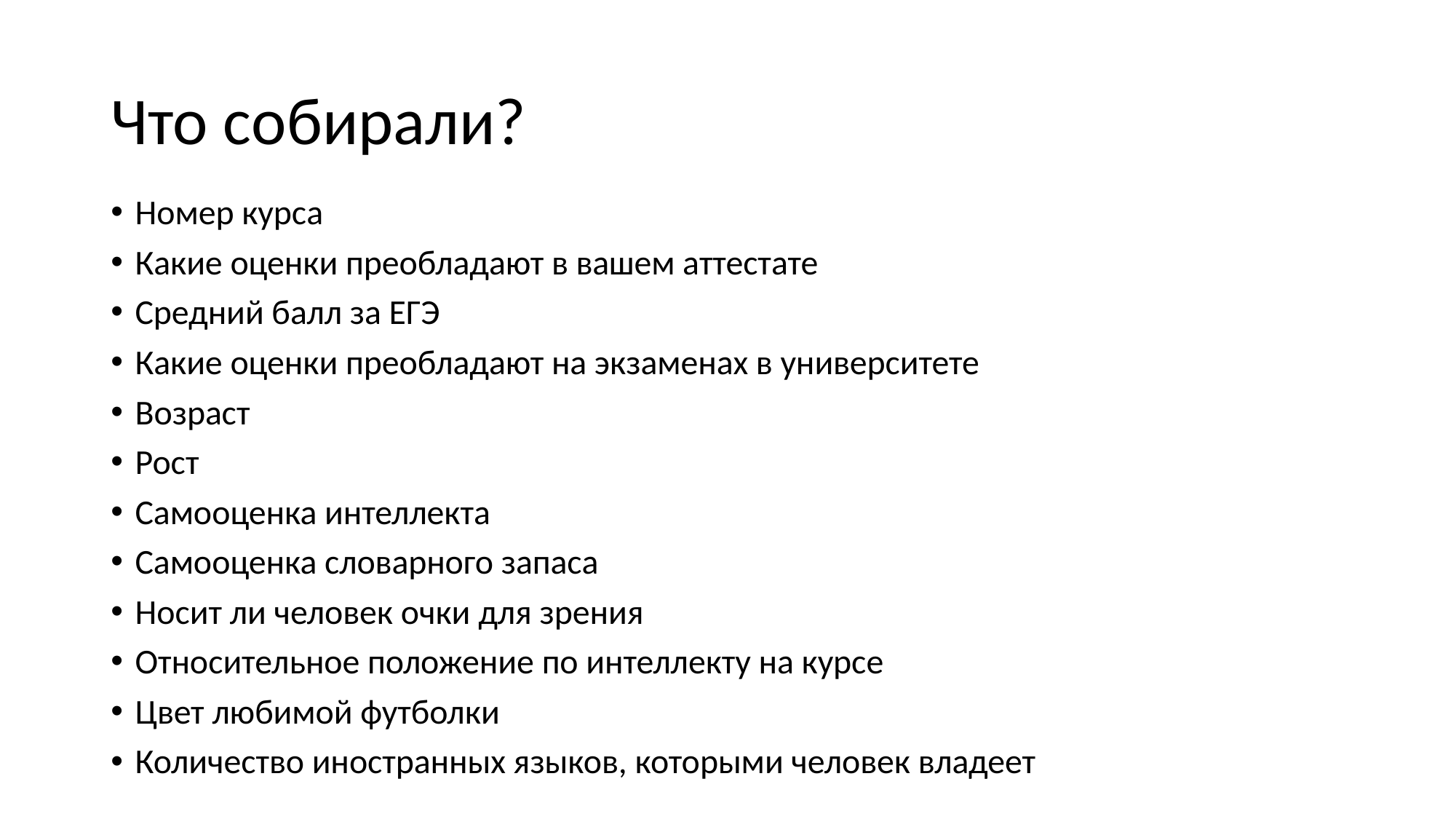

# Что собирали?
Номер курса
Какие оценки преобладают в вашем аттестате
Средний балл за ЕГЭ
Какие оценки преобладают на экзаменах в университете
Возраст
Рост
Самооценка интеллекта
Самооценка словарного запаса
Носит ли человек очки для зрения
Относительное положение по интеллекту на курсе
Цвет любимой футболки
Количество иностранных языков, которыми человек владеет